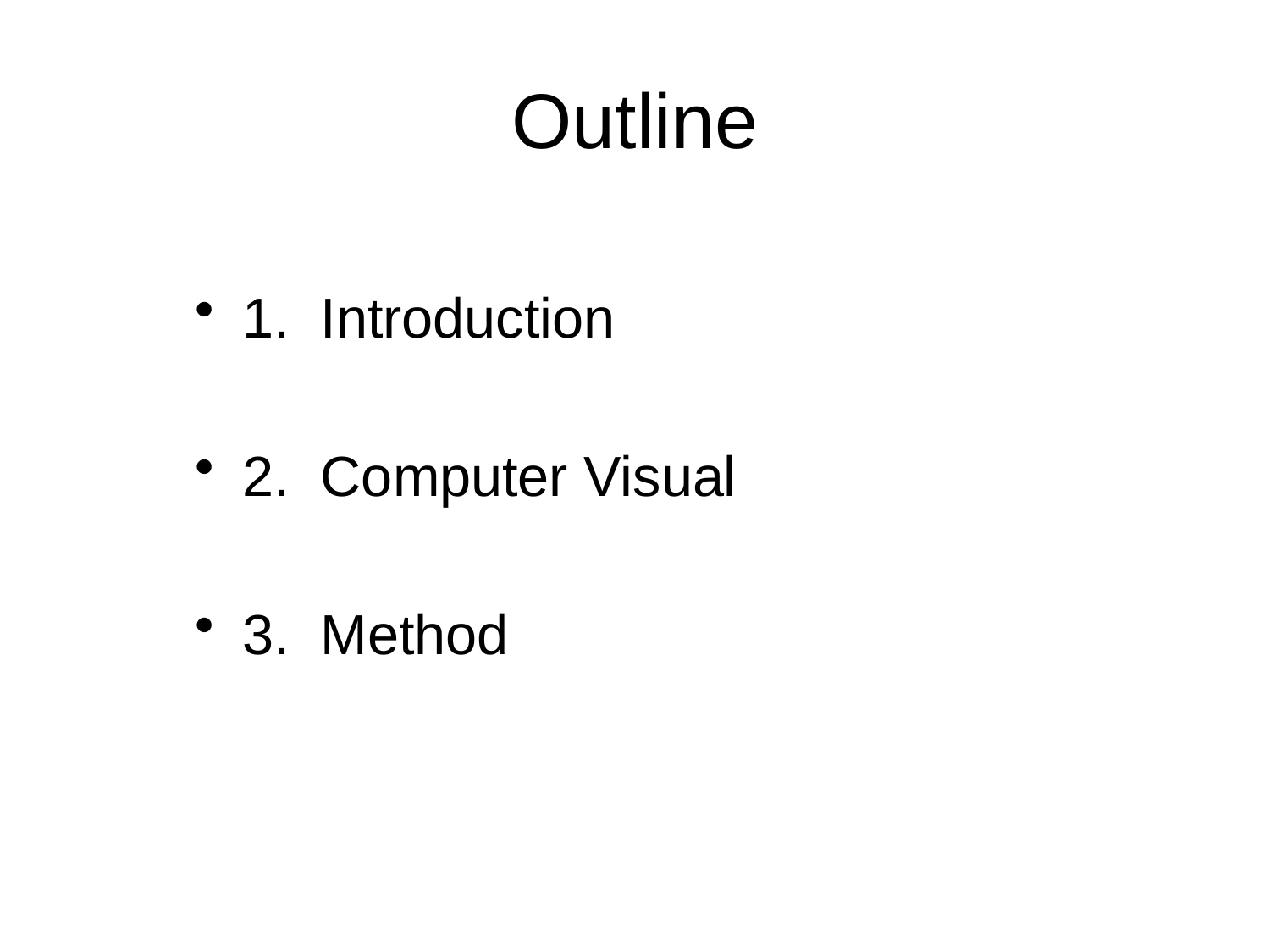

# Outline

1.  Introduction

2.  Computer Visual

3.  Method